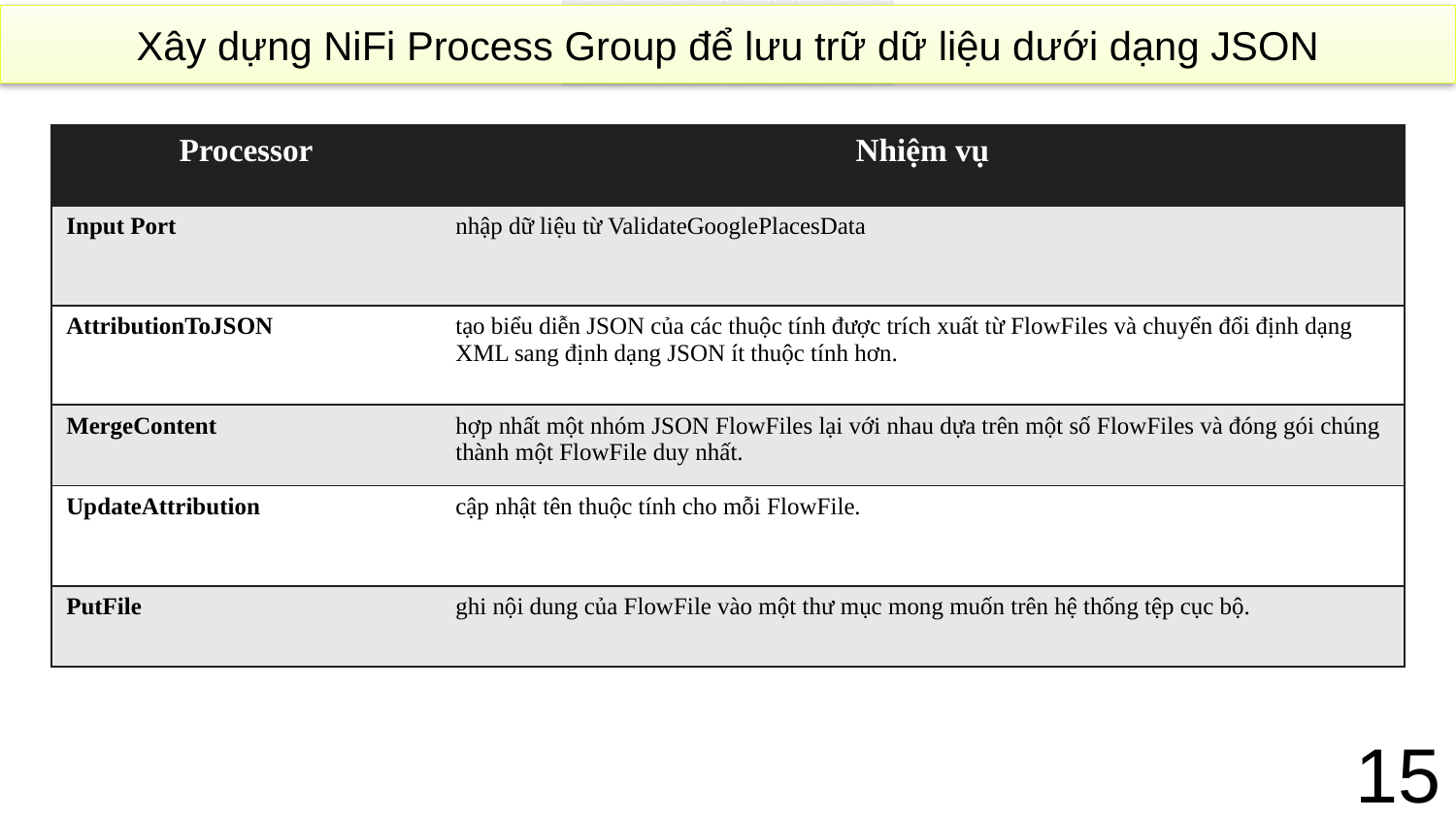

Xây dựng NiFi Process Group để lưu trữ dữ liệu dưới dạng JSON
| Processor | Nhiệm vụ |
| --- | --- |
| Input Port | nhập dữ liệu từ ValidateGooglePlacesData |
| AttributionToJSON | tạo biểu diễn JSON của các thuộc tính được trích xuất từ FlowFiles và chuyển đổi định dạng XML sang định dạng JSON ít thuộc tính hơn. |
| MergeContent | hợp nhất một nhóm JSON FlowFiles lại với nhau dựa trên một số FlowFiles và đóng gói chúng thành một FlowFile duy nhất. |
| UpdateAttribution | cập nhật tên thuộc tính cho mỗi FlowFile. |
| PutFile | ghi nội dung của FlowFile vào một thư mục mong muốn trên hệ thống tệp cục bộ. |
15